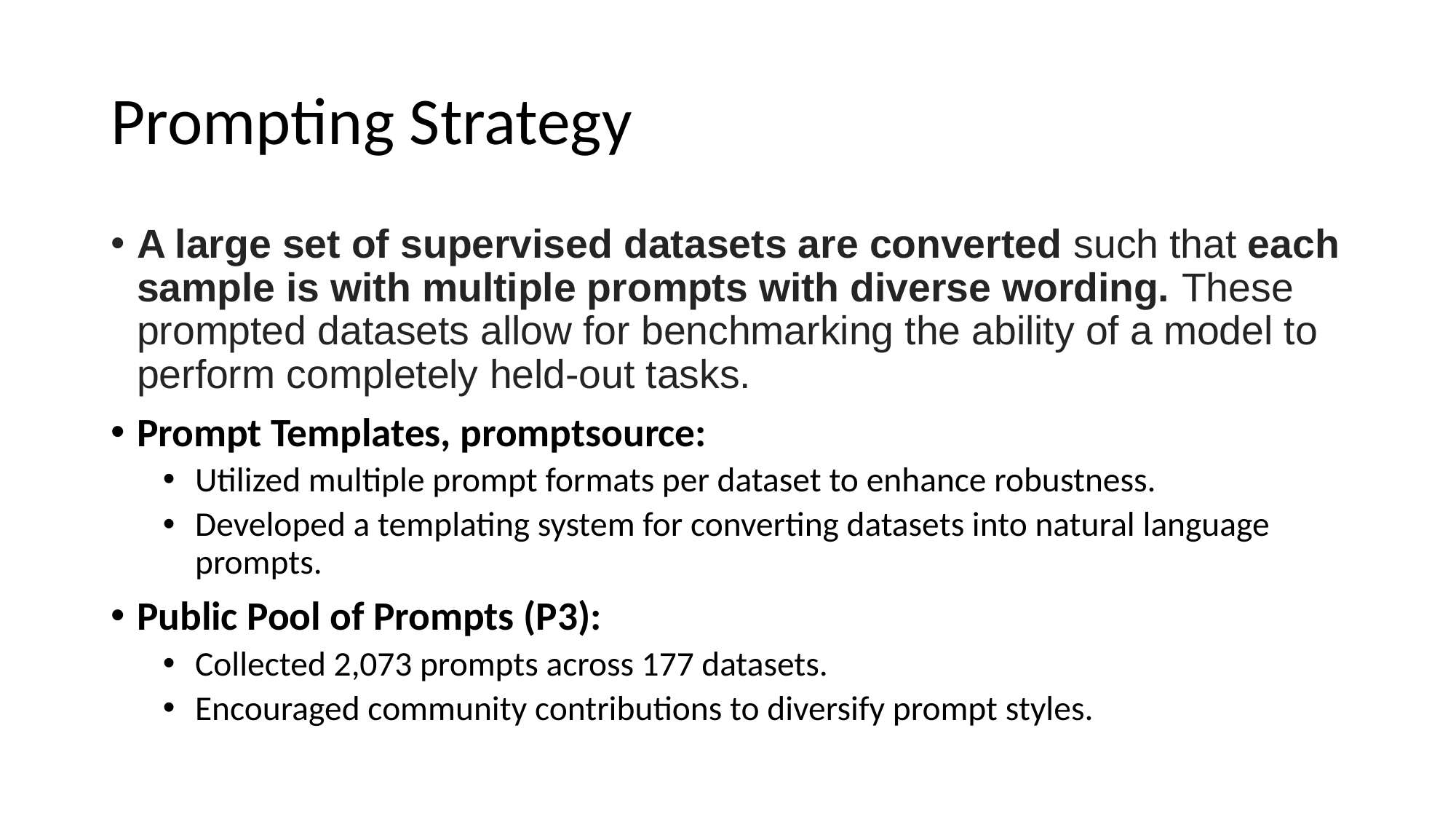

# Prompting Strategy
A large set of supervised datasets are converted such that each sample is with multiple prompts with diverse wording. These prompted datasets allow for benchmarking the ability of a model to perform completely held-out tasks.
Prompt Templates, promptsource:
Utilized multiple prompt formats per dataset to enhance robustness.
Developed a templating system for converting datasets into natural language prompts.
Public Pool of Prompts (P3):
Collected 2,073 prompts across 177 datasets.
Encouraged community contributions to diversify prompt styles.